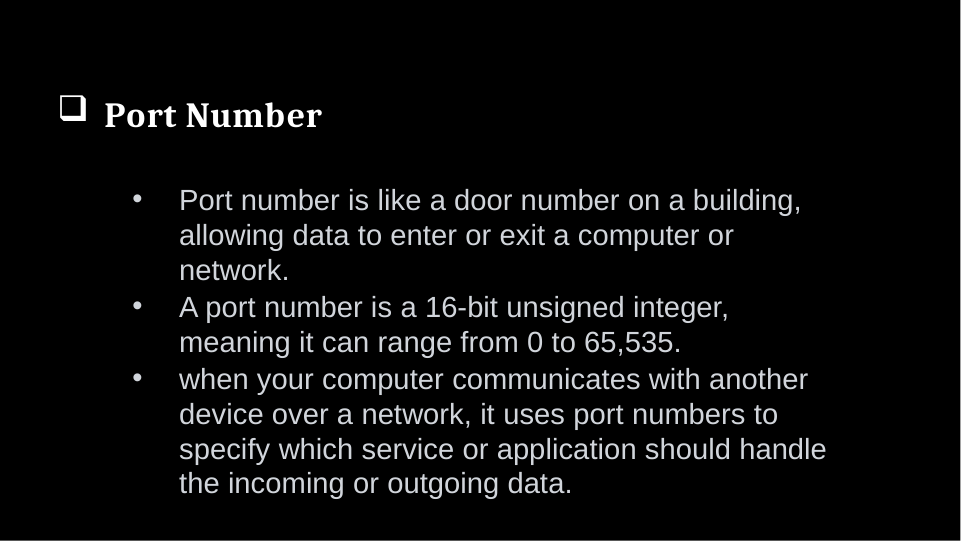

Confidentiality
Integrity
Availability
Authentication
Authorization
Encryption
Accountability and Auditing
Incident Response and Recovery

Port Number

Port number is like a door number on a building, allowing data to enter or exit a computer or network.
A port number is a 16-bit unsigned integer, meaning it can range from 0 to 65,535.
when your computer communicates with another device over a network, it uses port numbers to specify which service or application should handle the incoming or outgoing data.